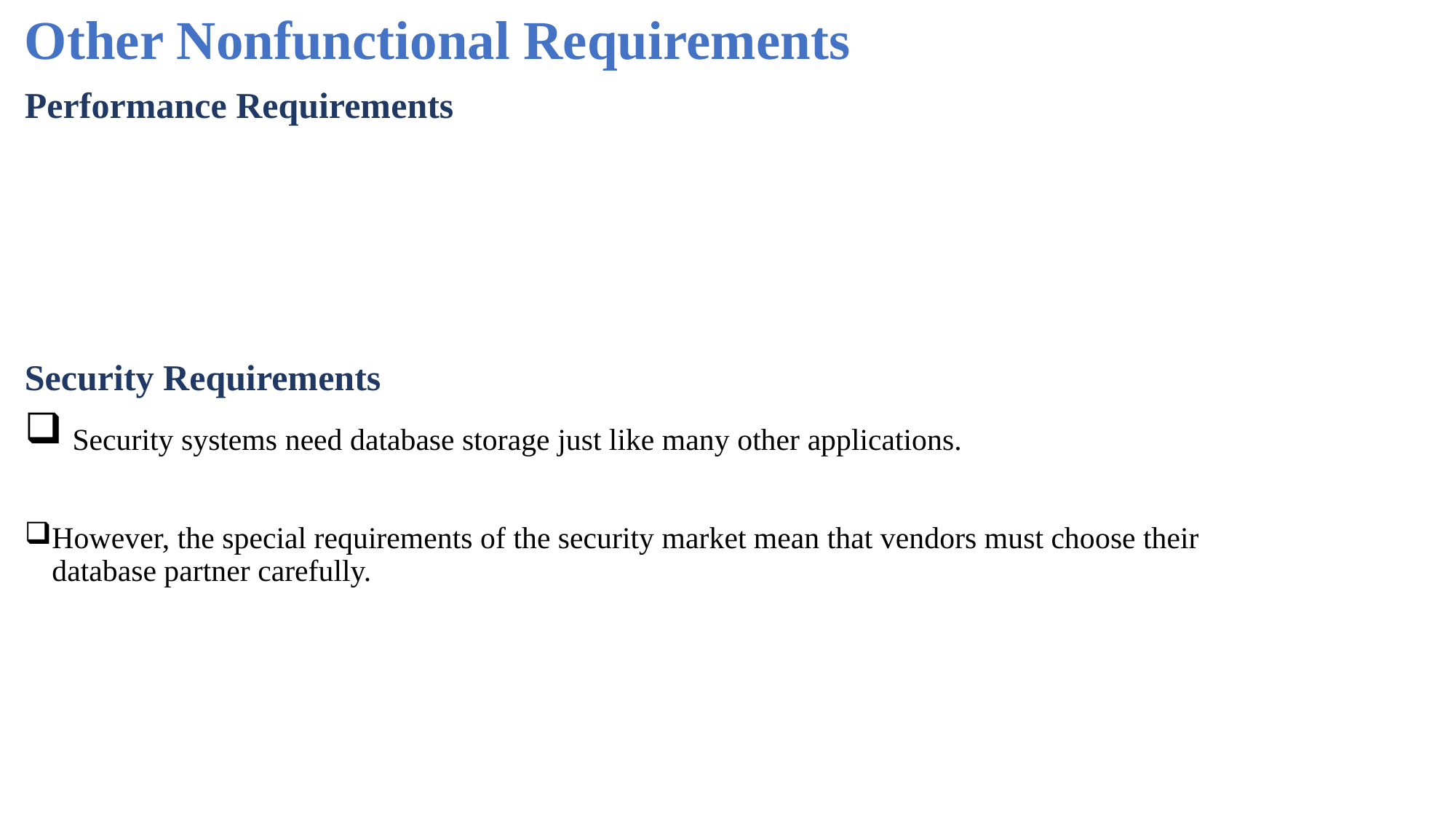

# Other Nonfunctional Requirements
Performance Requirements

Security Requirements
 Security systems need database storage just like many other applications.

However, the special requirements of the security market mean that vendors must choose their database partner carefully.